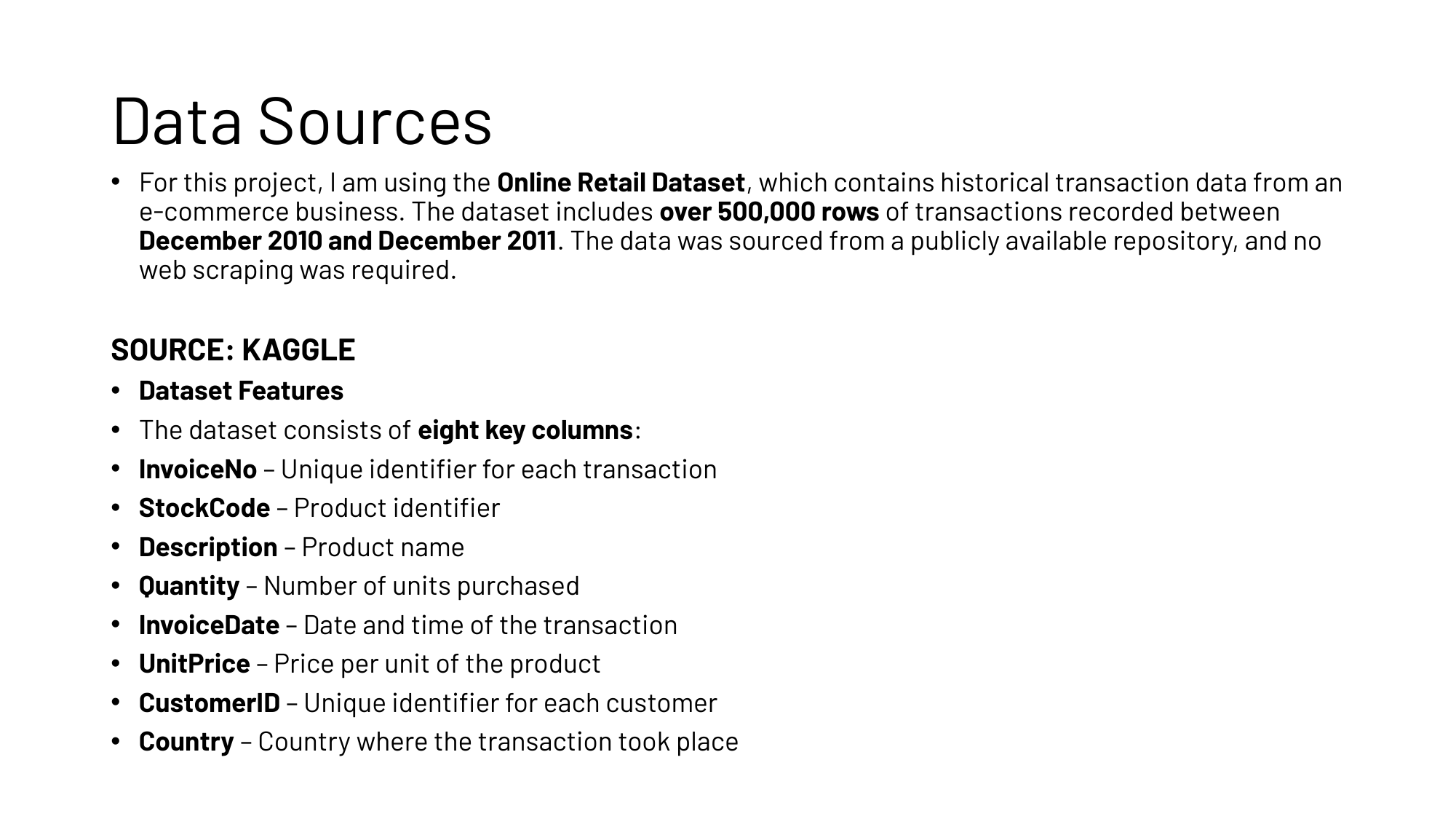

# Data Sources
For this project, I am using the Online Retail Dataset, which contains historical transaction data from an e-commerce business. The dataset includes over 500,000 rows of transactions recorded between December 2010 and December 2011. The data was sourced from a publicly available repository, and no web scraping was required.

SOURCE: KAGGLE
Dataset Features
The dataset consists of eight key columns:
InvoiceNo – Unique identifier for each transaction
StockCode – Product identifier
Description – Product name
Quantity – Number of units purchased
InvoiceDate – Date and time of the transaction
UnitPrice – Price per unit of the product
CustomerID – Unique identifier for each customer
Country – Country where the transaction took place